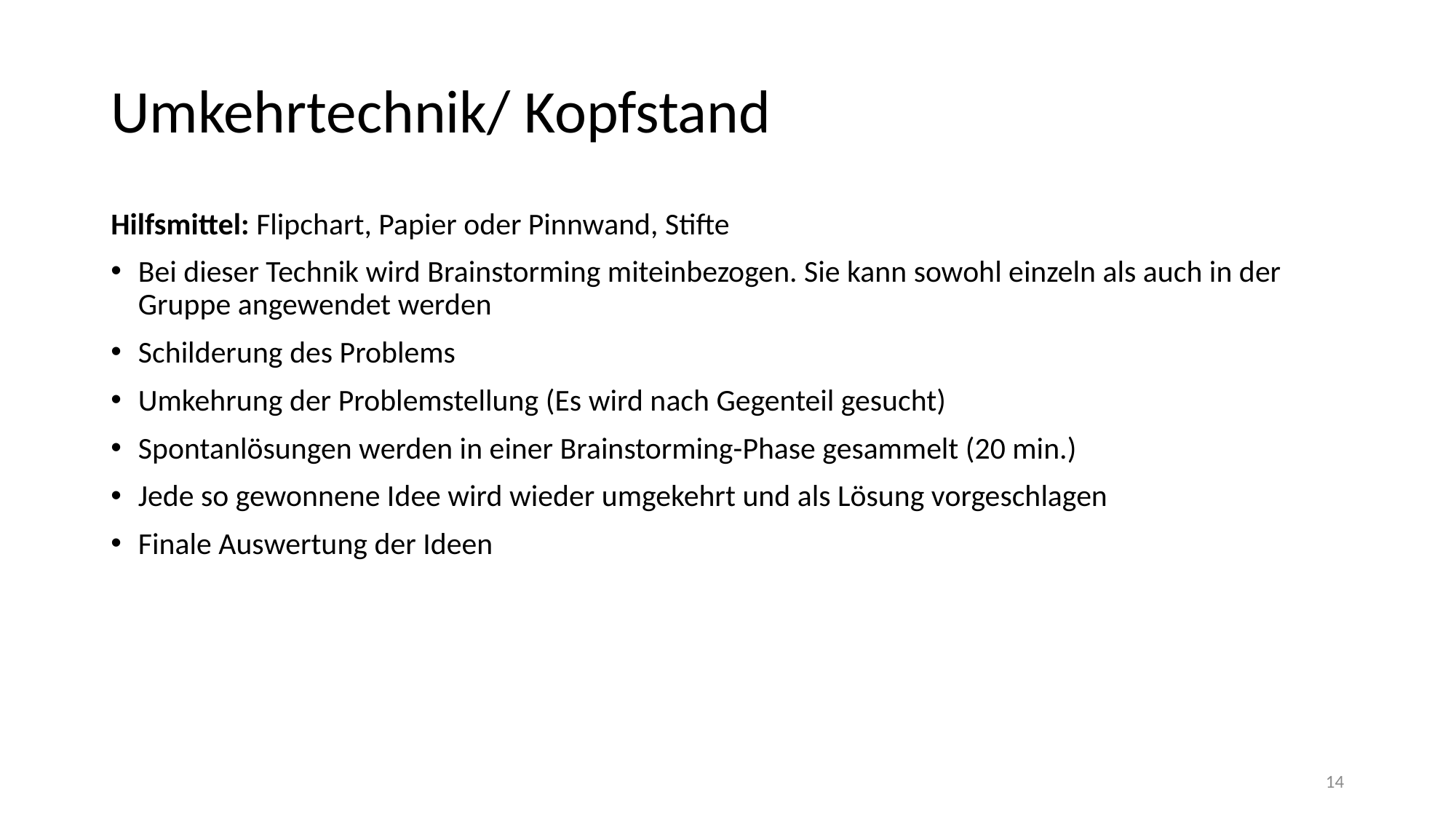

# Umkehrtechnik/ Kopfstand
Hilfsmittel: Flipchart, Papier oder Pinnwand, Stifte
Bei dieser Technik wird Brainstorming miteinbezogen. Sie kann sowohl einzeln als auch in der Gruppe angewendet werden
Schilderung des Problems
Umkehrung der Problemstellung (Es wird nach Gegenteil gesucht)
Spontanlösungen werden in einer Brainstorming-Phase gesammelt (20 min.)
Jede so gewonnene Idee wird wieder umgekehrt und als Lösung vorgeschlagen
Finale Auswertung der Ideen
14